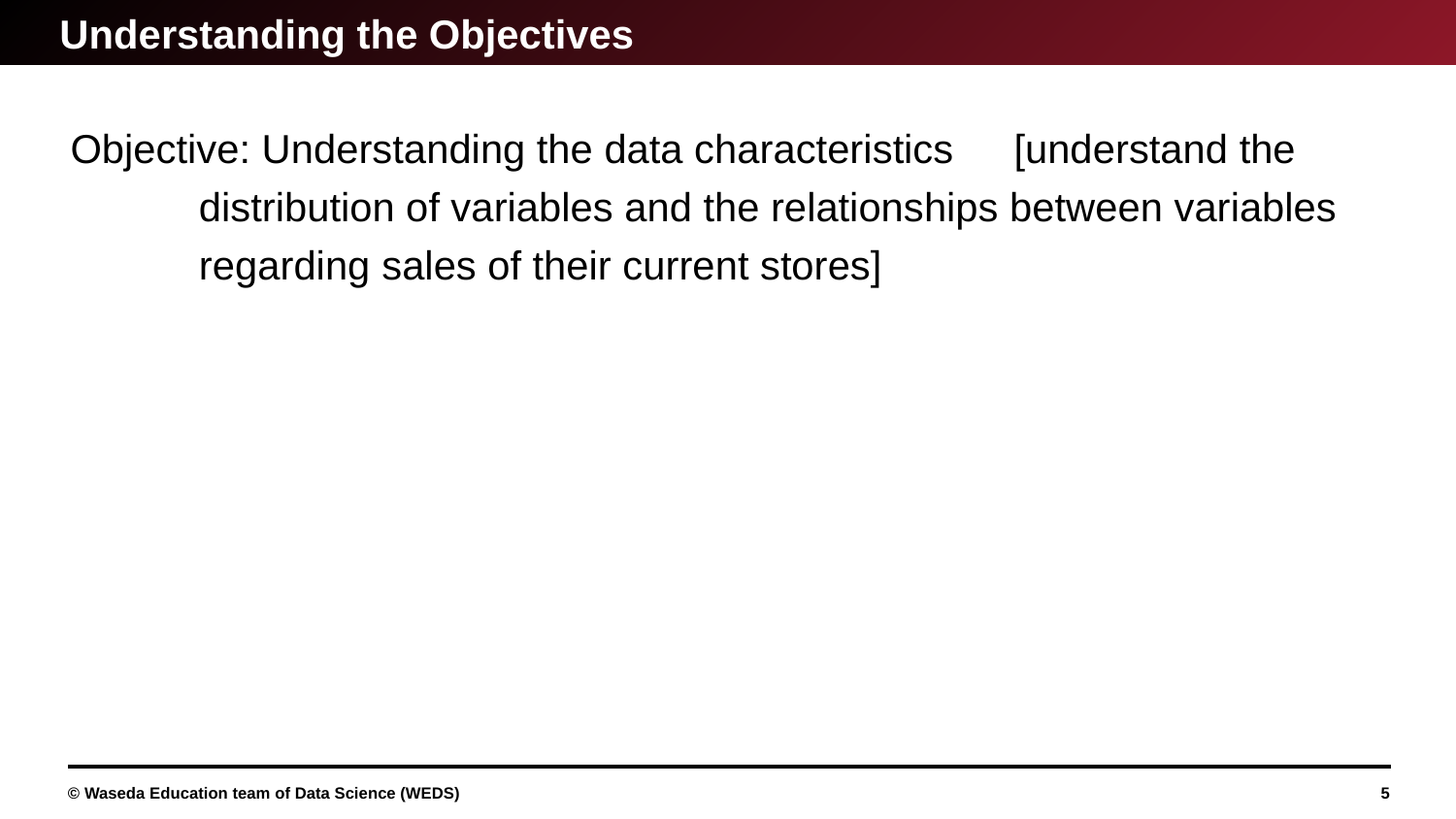

# Understanding the Objectives
Objective: Understanding the data characteristics　[understand the distribution of variables and the relationships between variables regarding sales of their current stores]

© Waseda Education team of Data Science (WEDS)
5